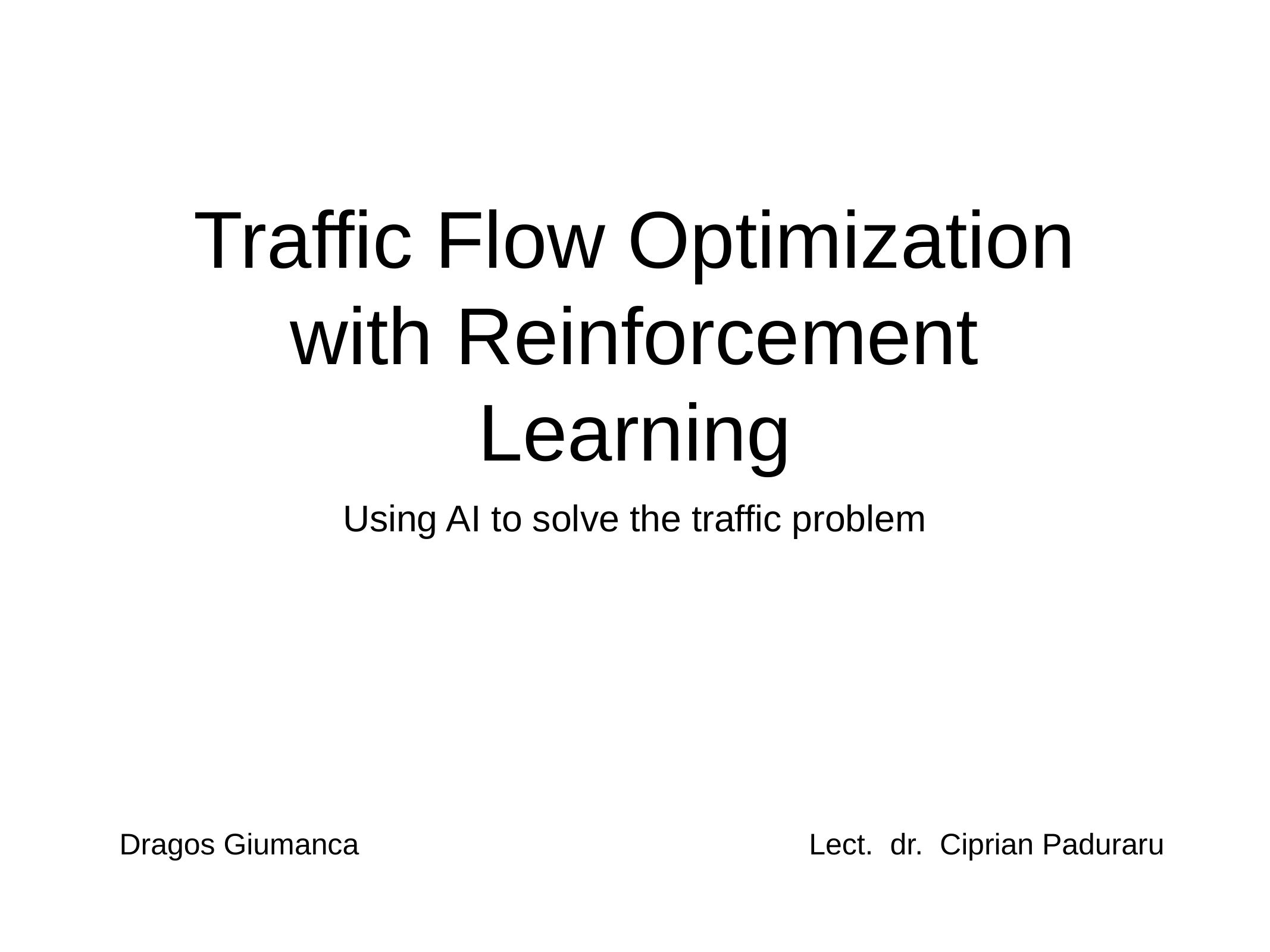

# Traffic Flow Optimization with Reinforcement Learning
Using AI to solve the traffic problem
Dragos Giumanca
Lect.  dr.  Ciprian Paduraru